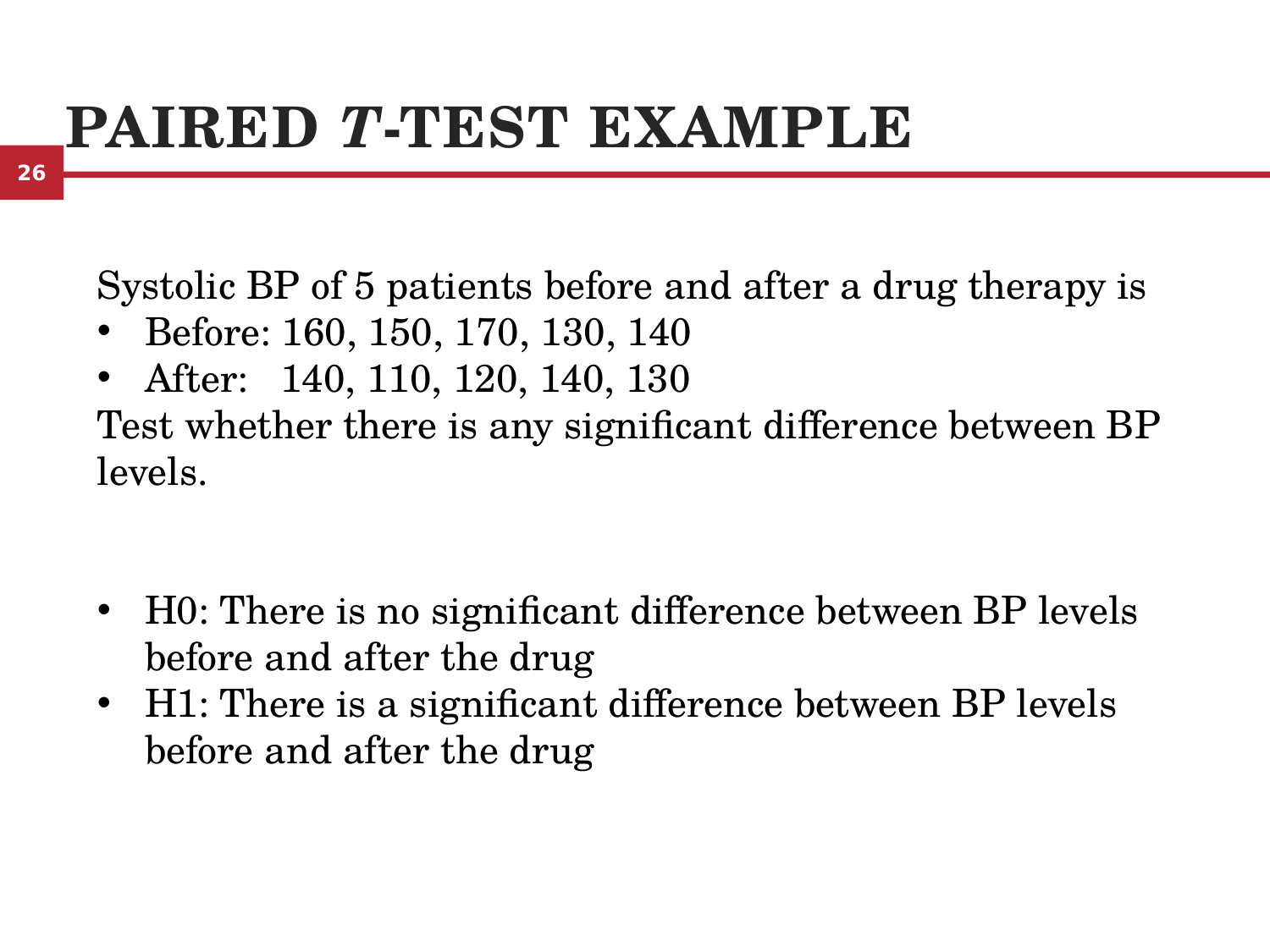

# Paired t-test example
Systolic BP of 5 patients before and after a drug therapy is
Before: 160, 150, 170, 130, 140
After:   140, 110, 120, 140, 130
Test whether there is any significant difference between BP levels.

H0: There is no significant difference between BP levels before and after the drug
H1: There is a significant difference between BP levels before and after the drug